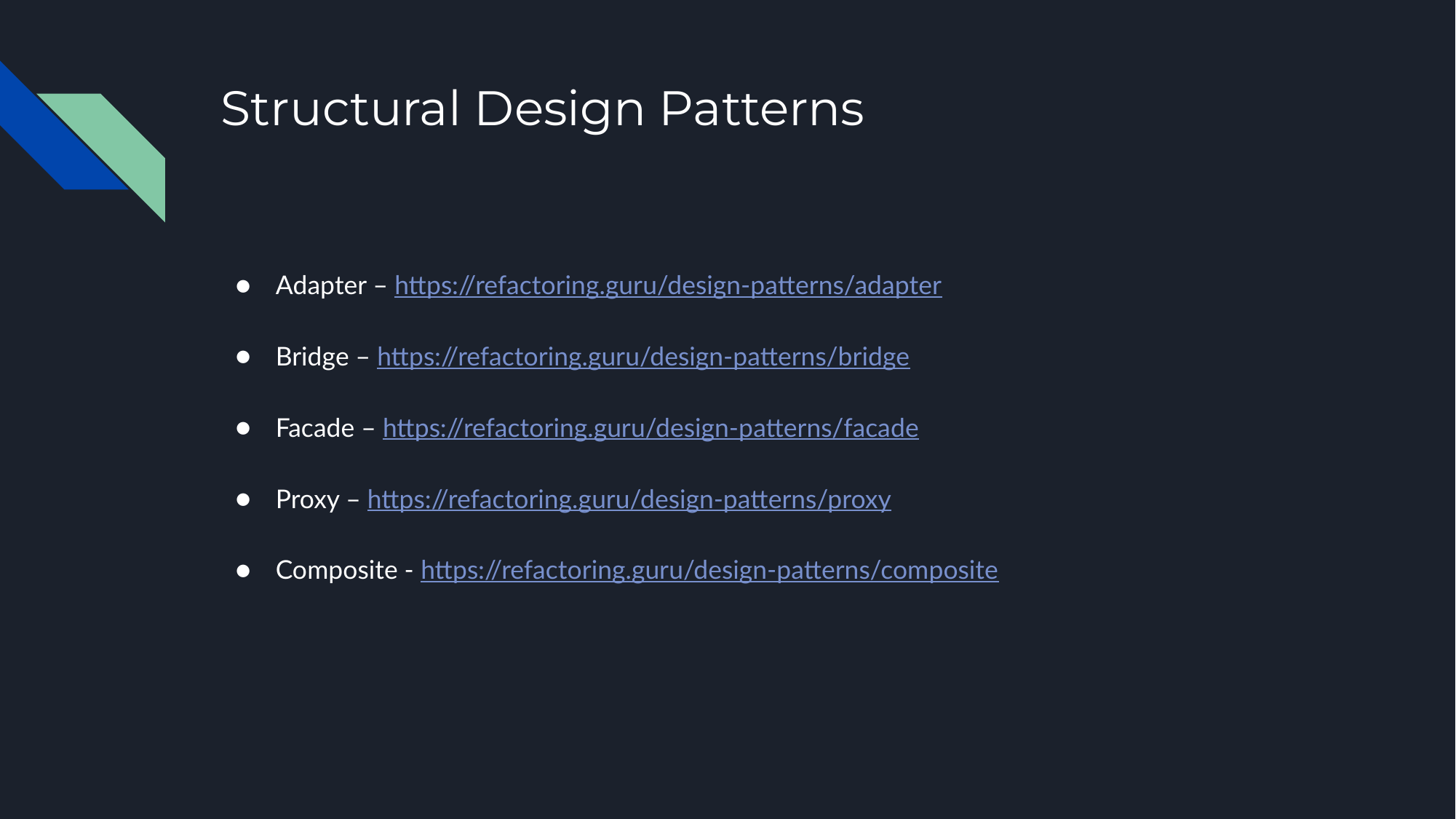

# Structural Design Patterns
Adapter – https://refactoring.guru/design-patterns/adapter

Bridge – https://refactoring.guru/design-patterns/bridge

Facade – https://refactoring.guru/design-patterns/facade

Proxy – https://refactoring.guru/design-patterns/proxy

Composite - https://refactoring.guru/design-patterns/composite